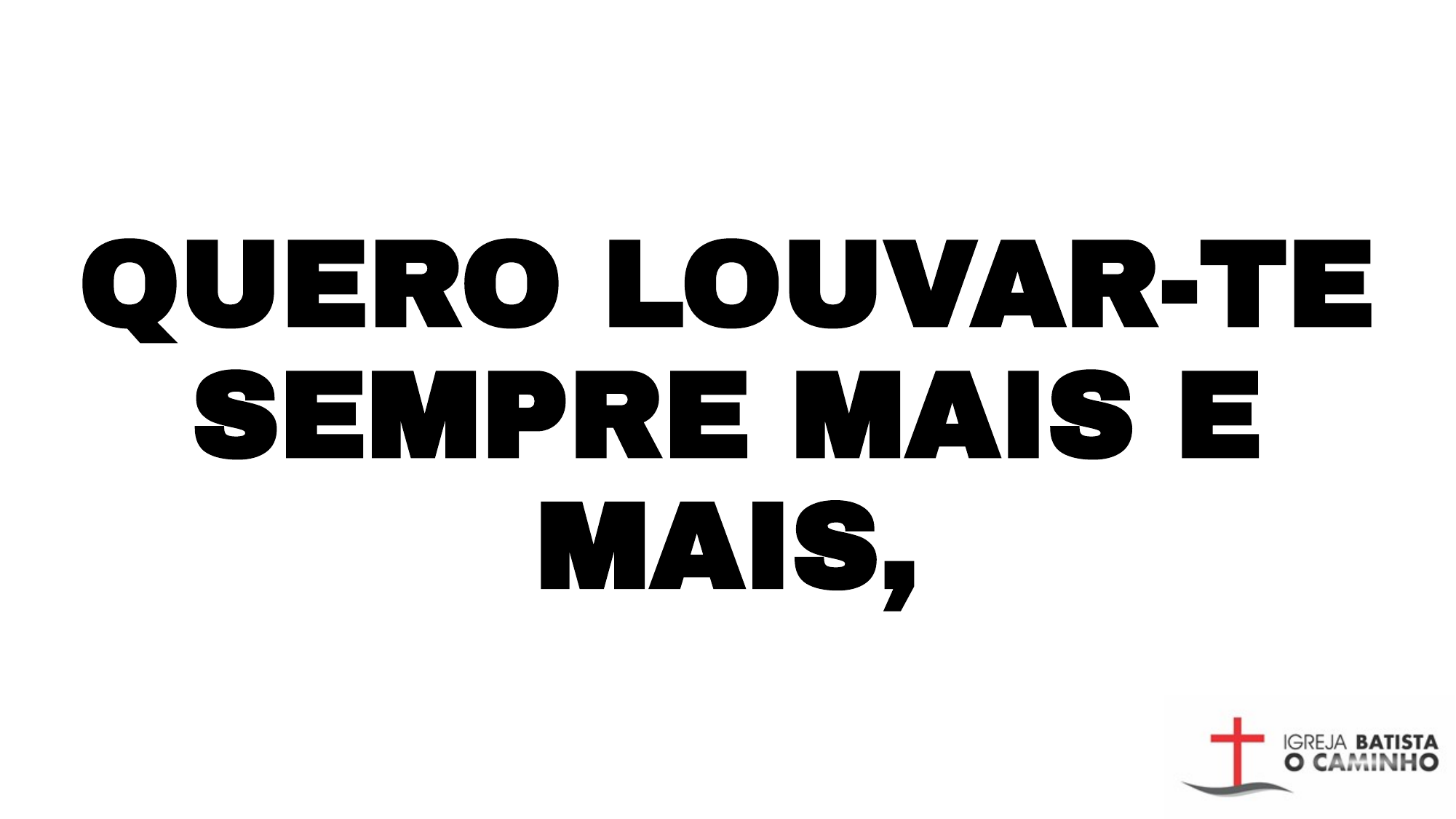

# QUERO LOUVAR-TE SEMPRE MAIS E MAIS,